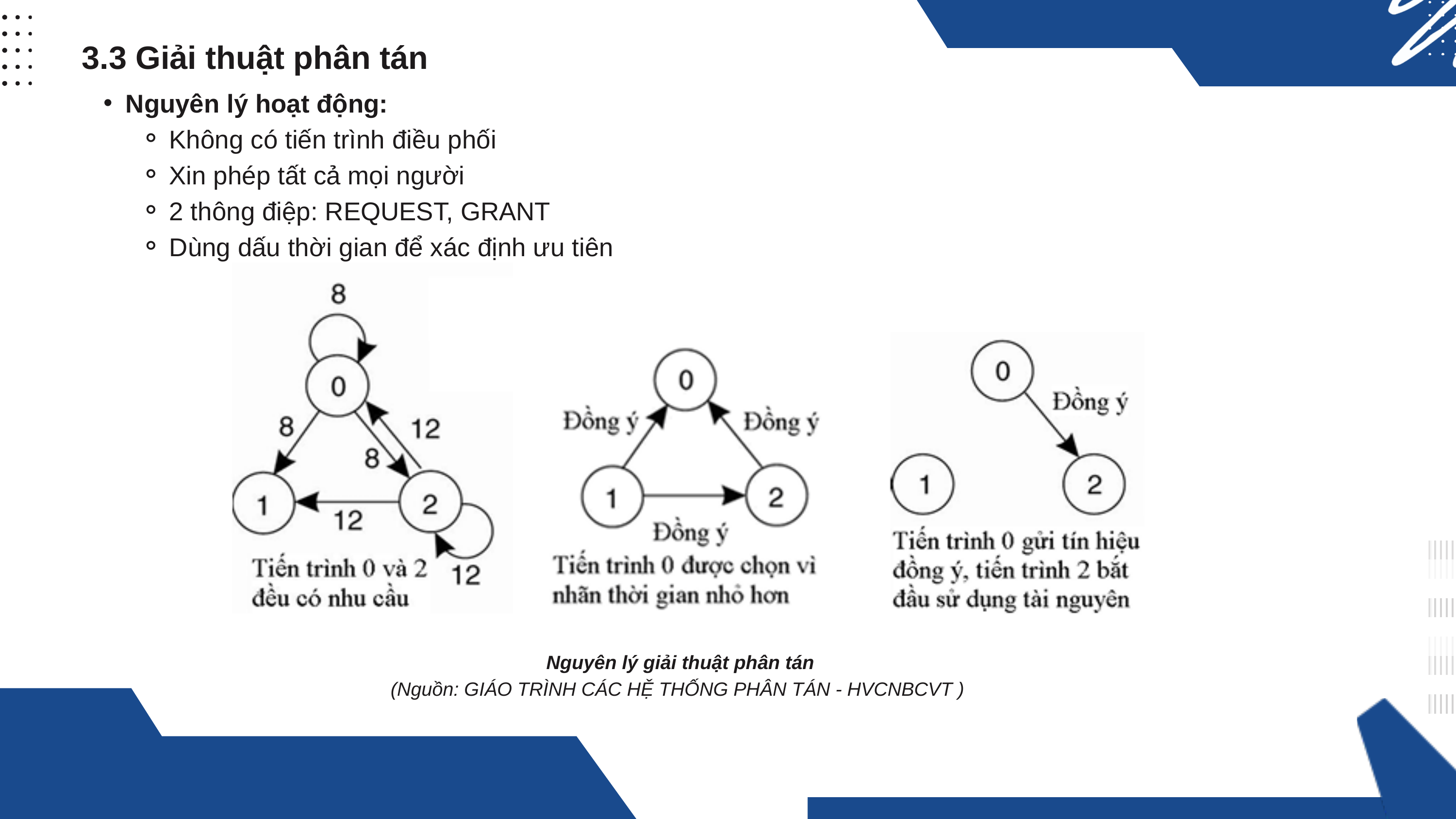

3.3 Giải thuật phân tán
Nguyên lý hoạt động:
Không có tiến trình điều phối
Xin phép tất cả mọi người
2 thông điệp: REQUEST, GRANT
Dùng dấu thời gian để xác định ưu tiên

Nguyên lý giải thuật phân tán
(Nguồn: GIÁO TRÌNH CÁC HỆ THỐNG PHÂN TÁN - HVCNBCVT )